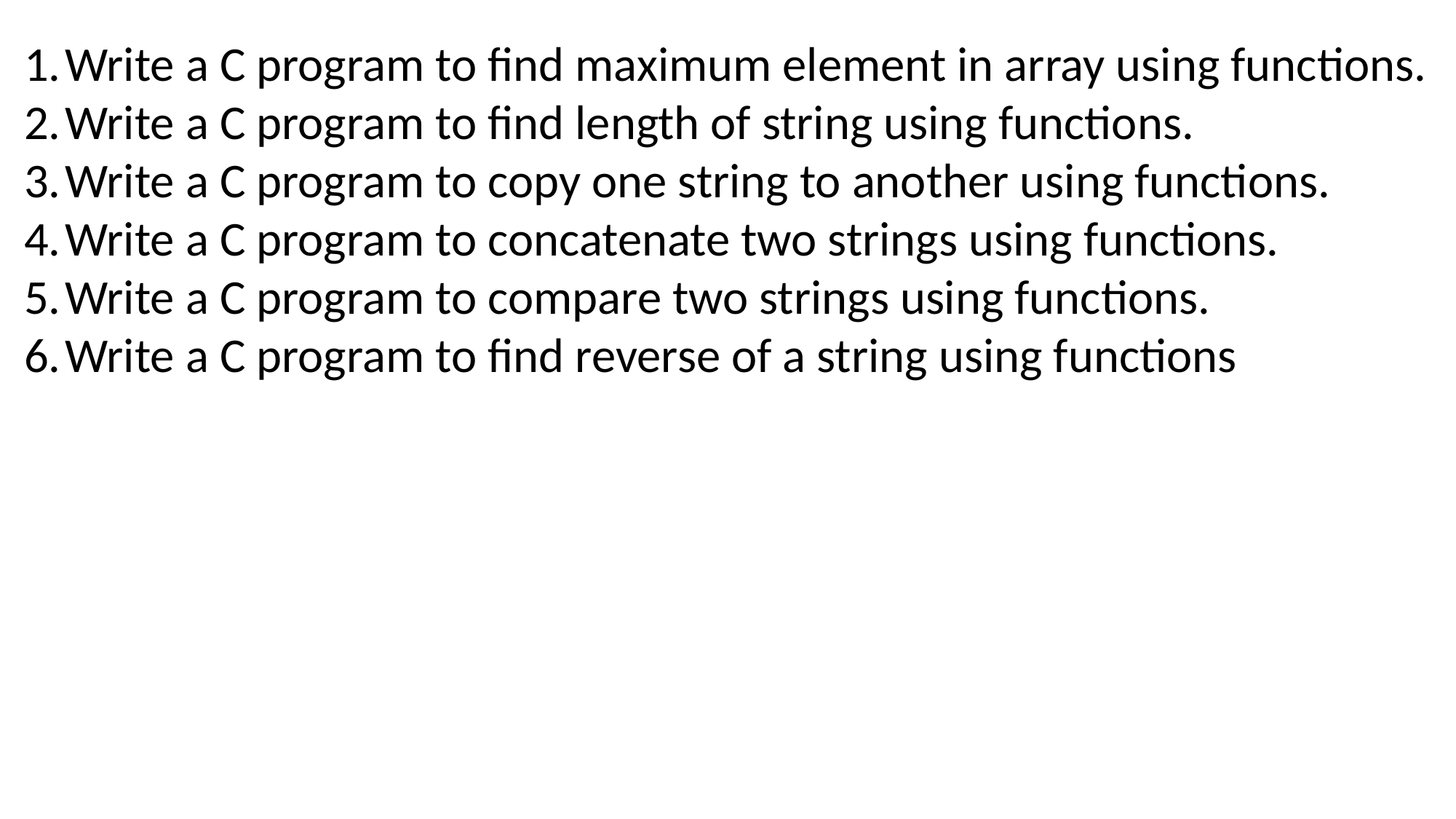

Write a C program to find maximum element in array using functions.
Write a C program to find length of string using functions.
Write a C program to copy one string to another using functions.
Write a C program to concatenate two strings using functions.
Write a C program to compare two strings using functions.
Write a C program to find reverse of a string using functions